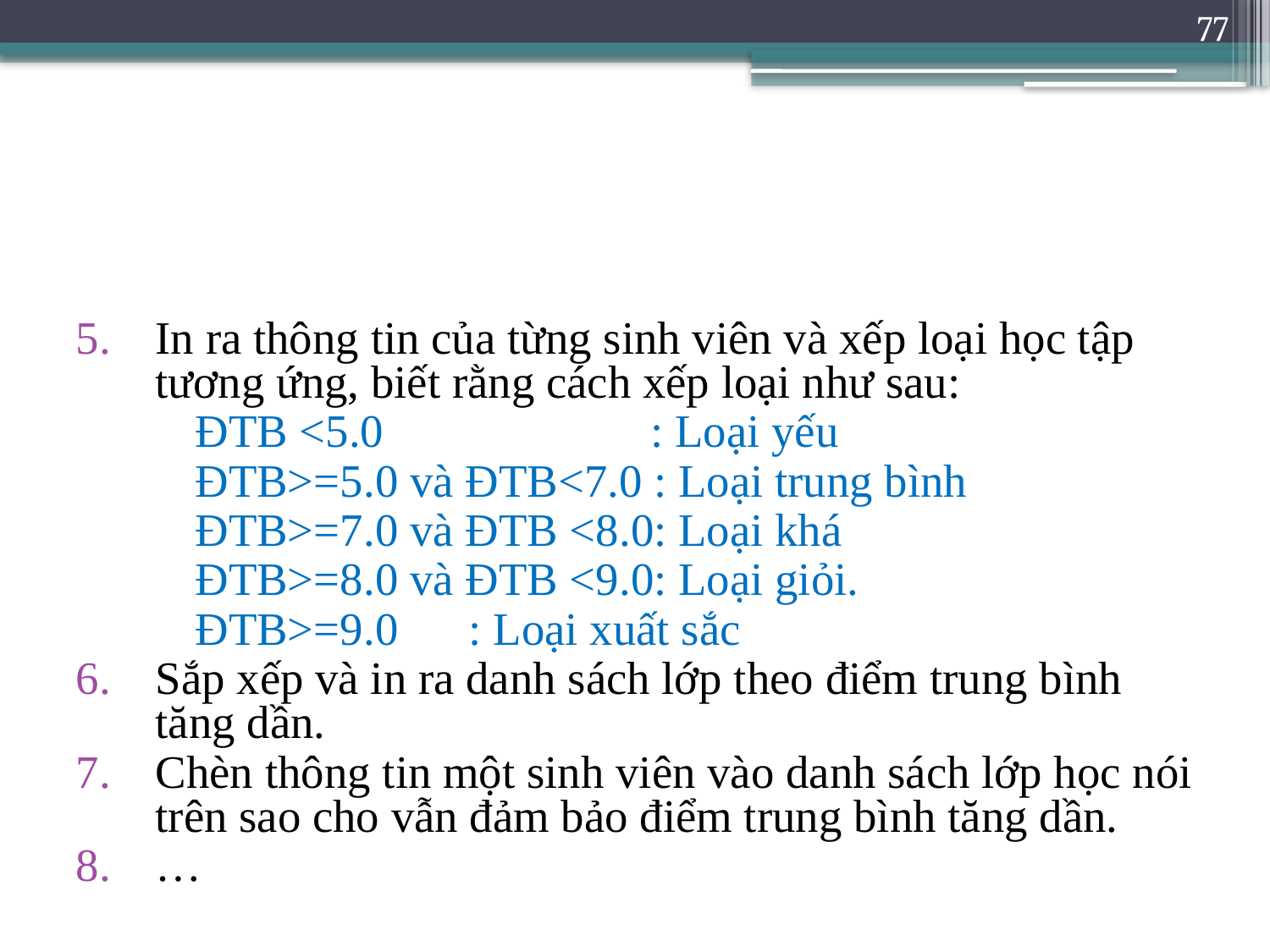

77
#
In ra thông tin của từng sinh viên và xếp loại học tập tương ứng, biết rằng cách xếp loại như sau:
	ĐTB <5.0                       : Loại yếu
	ĐTB>=5.0 và ĐTB<7.0 : Loại trung bình
	ĐTB>=7.0 và ĐTB <8.0: Loại khá
	ĐTB>=8.0 và ĐTB <9.0: Loại giỏi.
	ĐTB>=9.0 		   : Loại xuất sắc
Sắp xếp và in ra danh sách lớp theo điểm trung bình tăng dần.
Chèn thông tin một sinh viên vào danh sách lớp học nói trên sao cho vẫn đảm bảo điểm trung bình tăng dần.
…